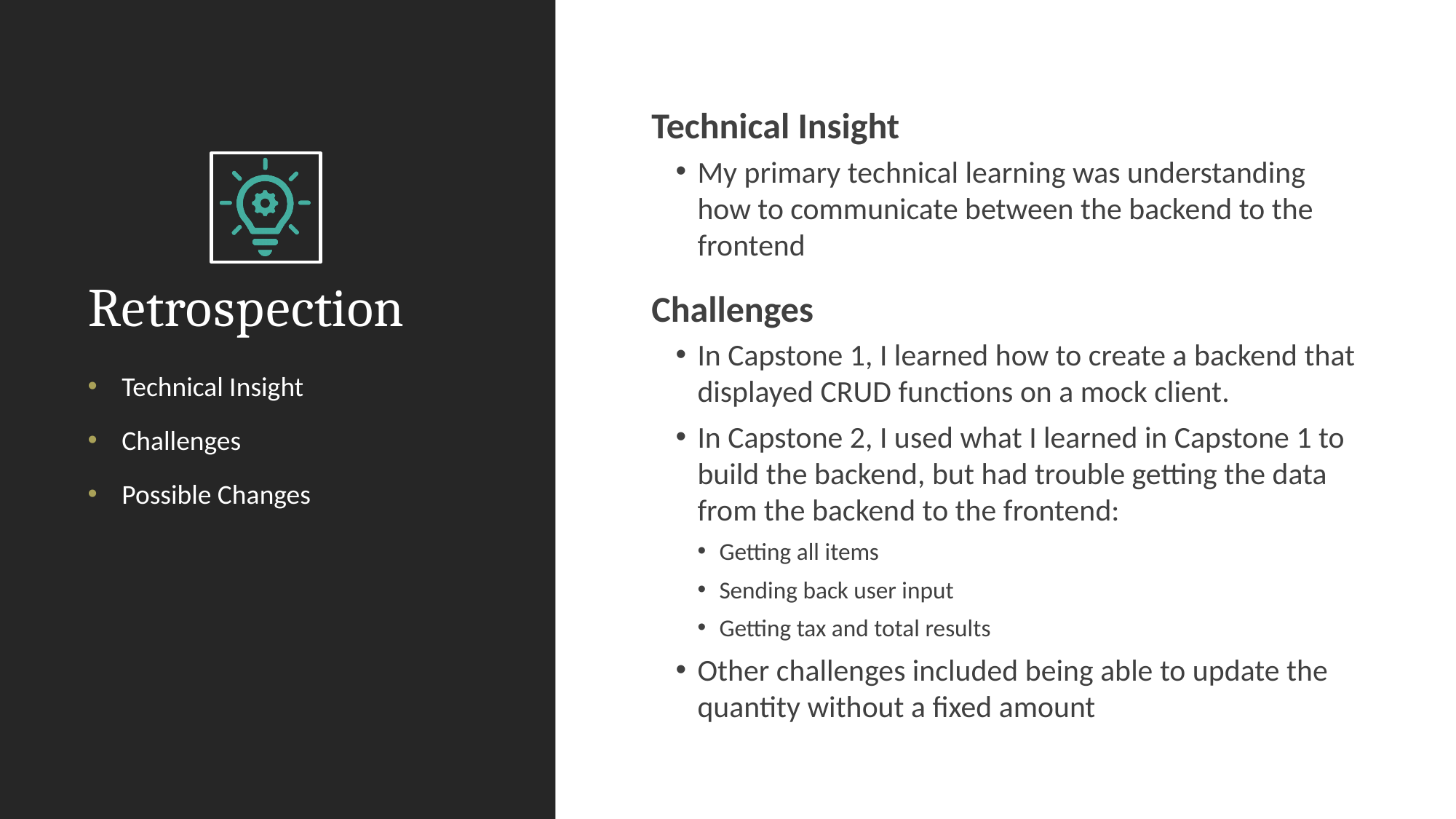

# Retrospection
Technical Insight
My primary technical learning was understanding how to communicate between the backend to the frontend
Challenges
In Capstone 1, I learned how to create a backend that displayed CRUD functions on a mock client.
In Capstone 2, I used what I learned in Capstone 1 to build the backend, but had trouble getting the data from the backend to the frontend:
Getting all items
Sending back user input
Getting tax and total results
Other challenges included being able to update the quantity without a fixed amount

Technical Insight
Challenges
Possible Changes